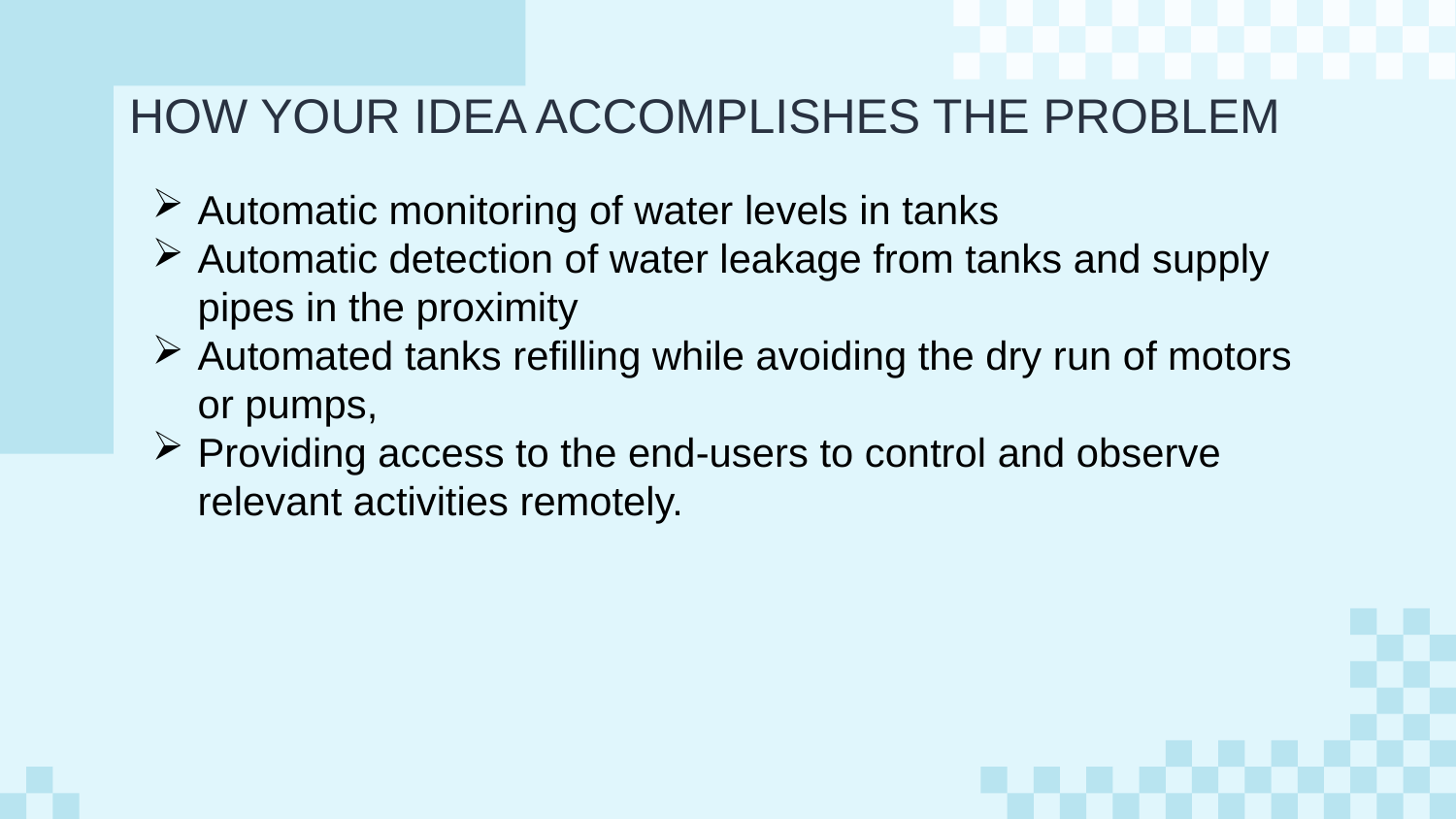

# HOW YOUR IDEA ACCOMPLISHES THE PROBLEM
Automatic monitoring of water levels in tanks
Automatic detection of water leakage from tanks and supply pipes in the proximity
Automated tanks refilling while avoiding the dry run of motors or pumps,
Providing access to the end-users to control and observe relevant activities remotely.